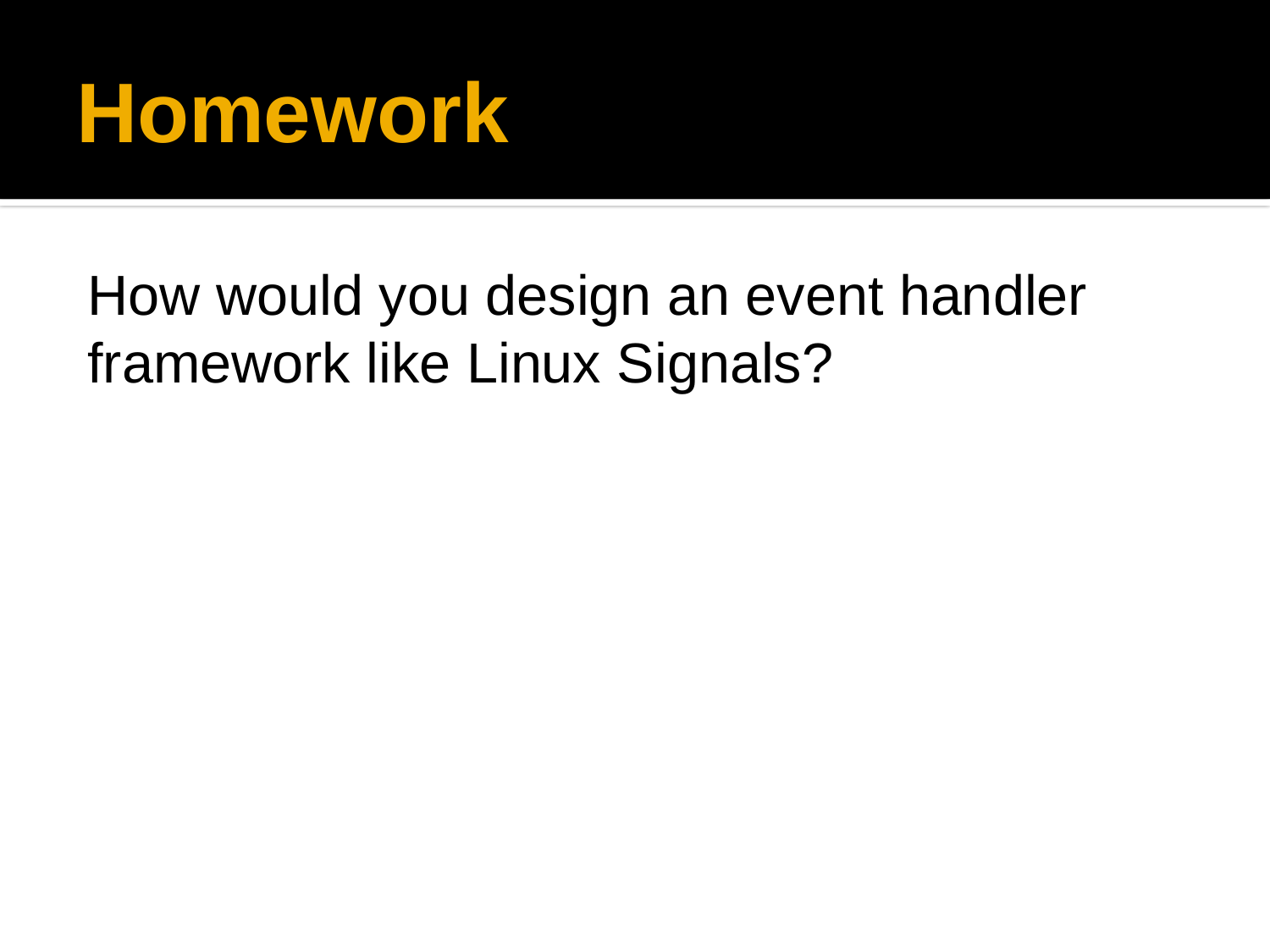

# Homework
How would you design an event handler
framework like Linux Signals?